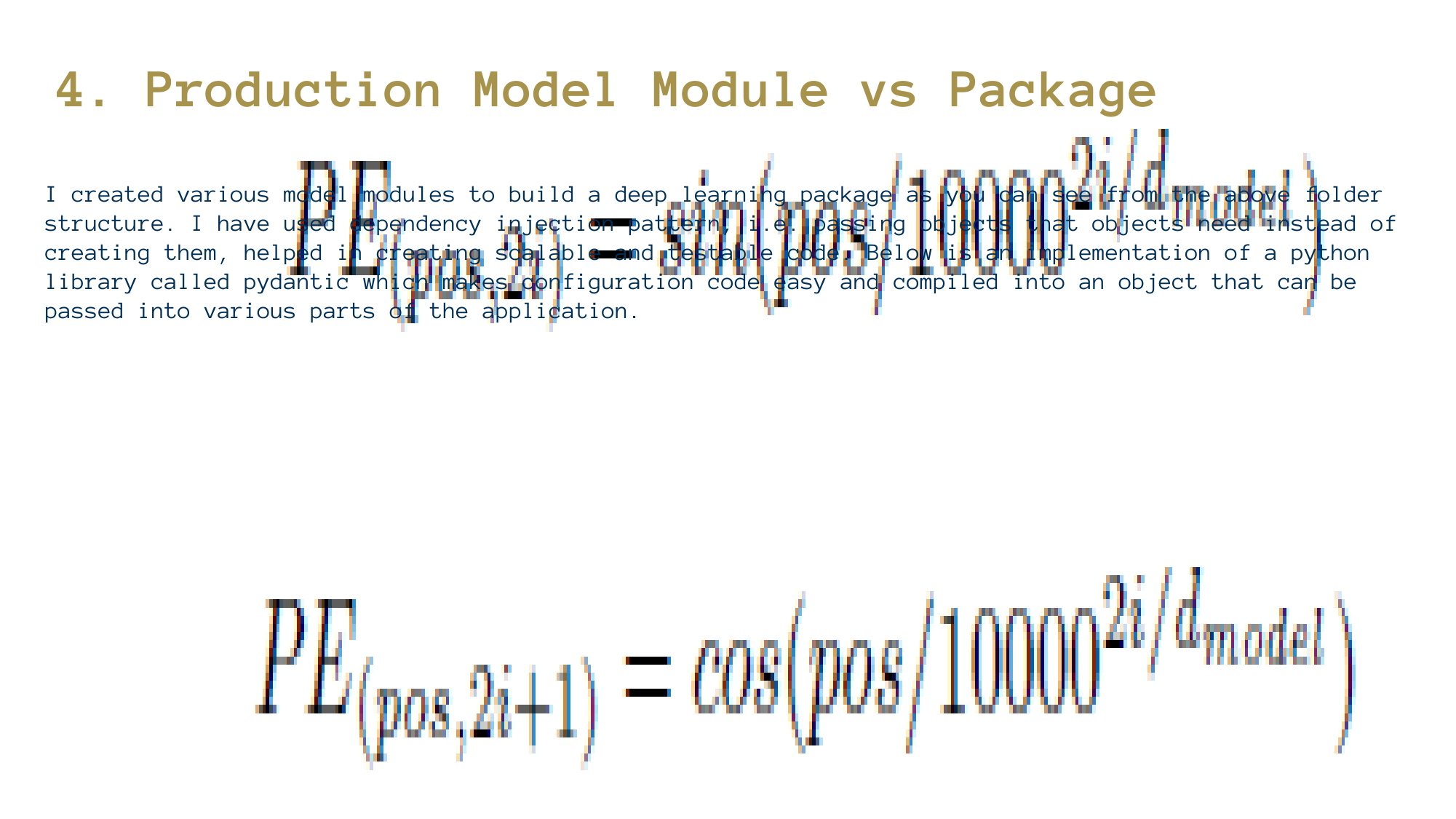

4. Production Model Module vs Package

I created various model modules to build a deep learning package as you can see from the above folder structure. I have used dependency injection pattern, i.e. passing objects that objects need instead of creating them, helped in creating scalable and testable code. Below is an implementation of a python library called pydantic which makes configuration code easy and compiled into an object that can be passed into various parts of the application.